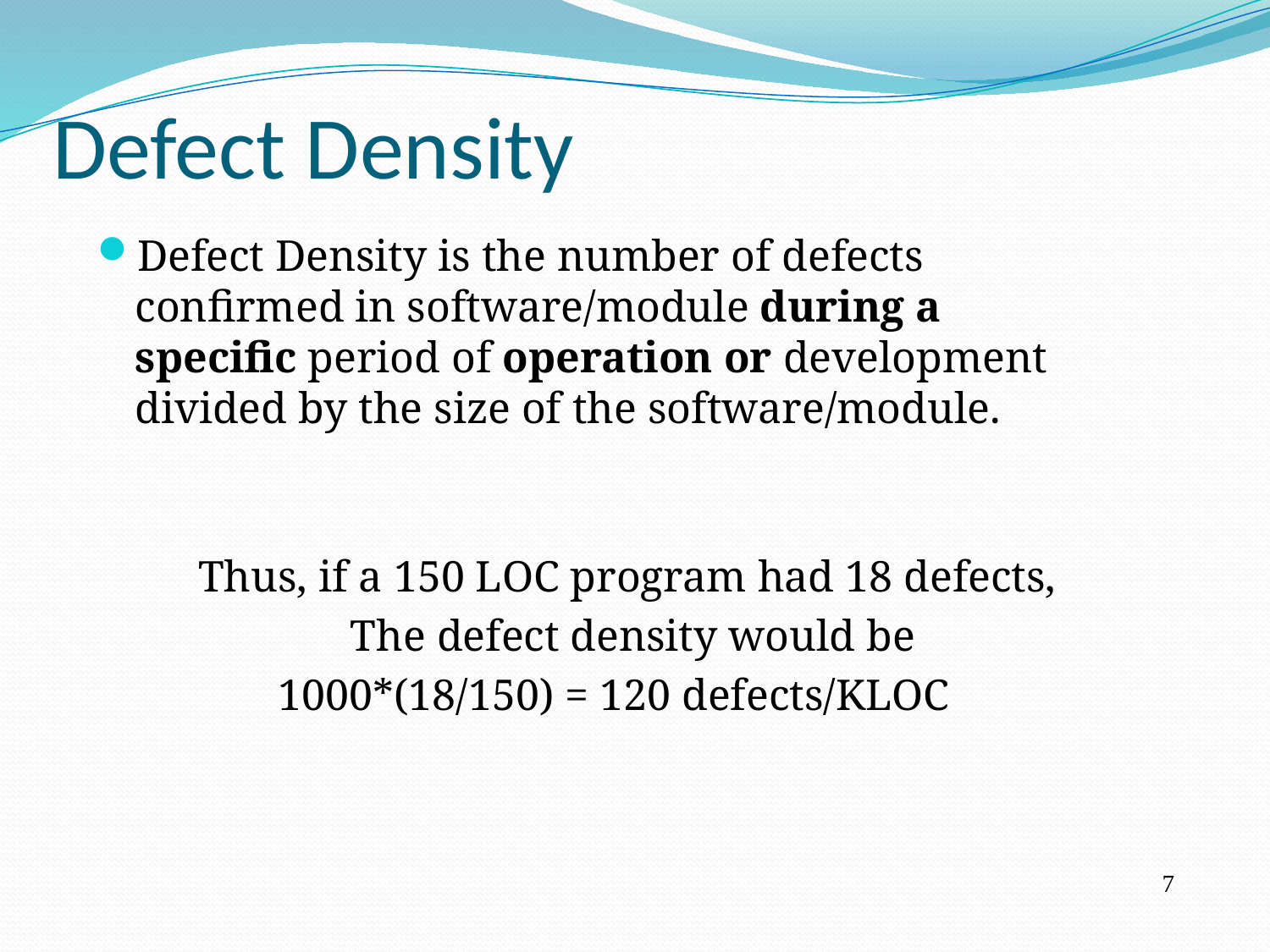

Defect Density
Defect Density is the number of defects confirmed in software/module during a specific period of operation or development divided by the size of the software/module.

	Thus, if a 150 LOC program had 18 defects,
	The defect density would be
1000*(18/150) = 120 defects/KLOC

7